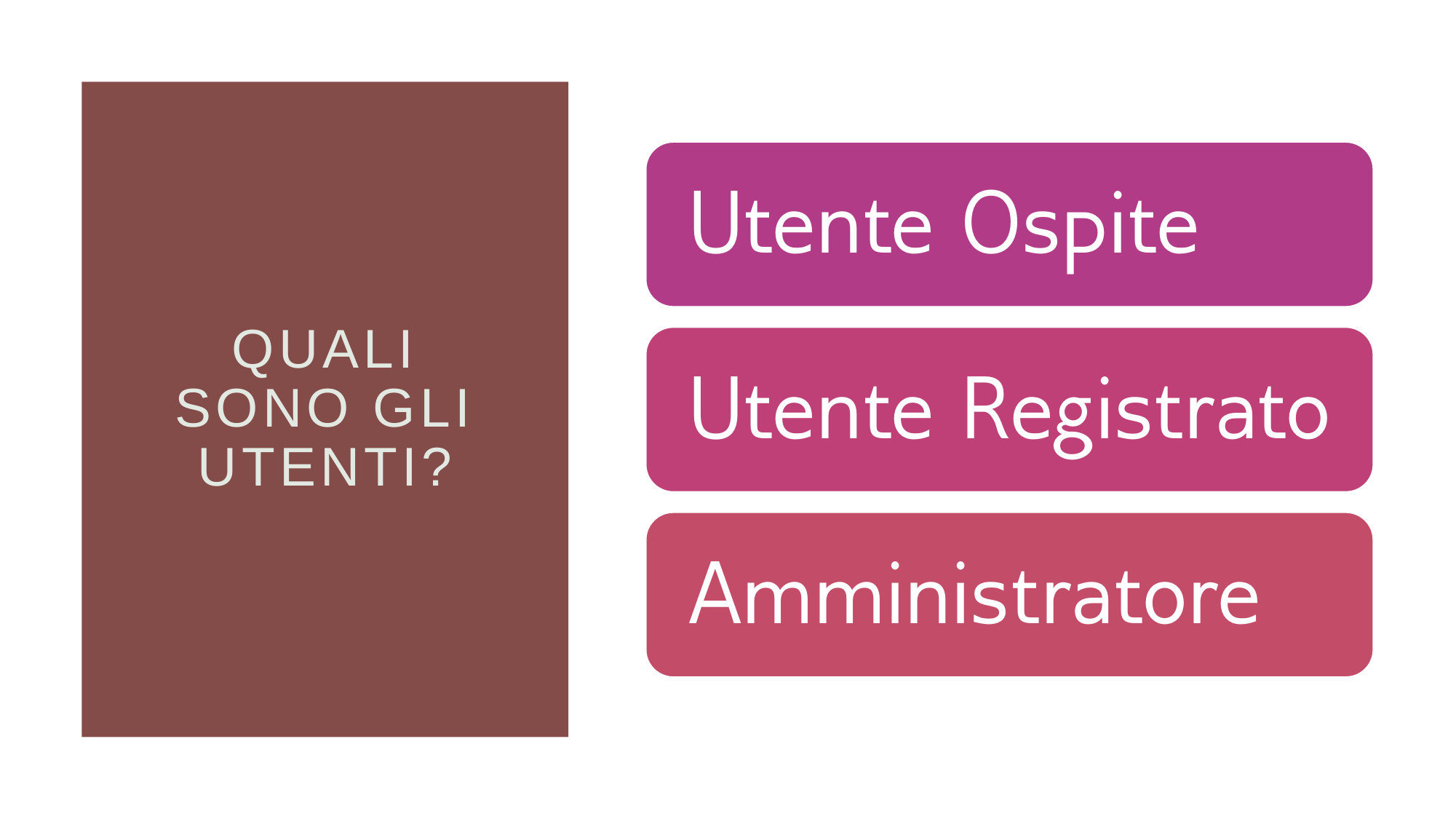

Utente Ospite
Utente Registrato
Amministratore
# Quali sono gli utenti?